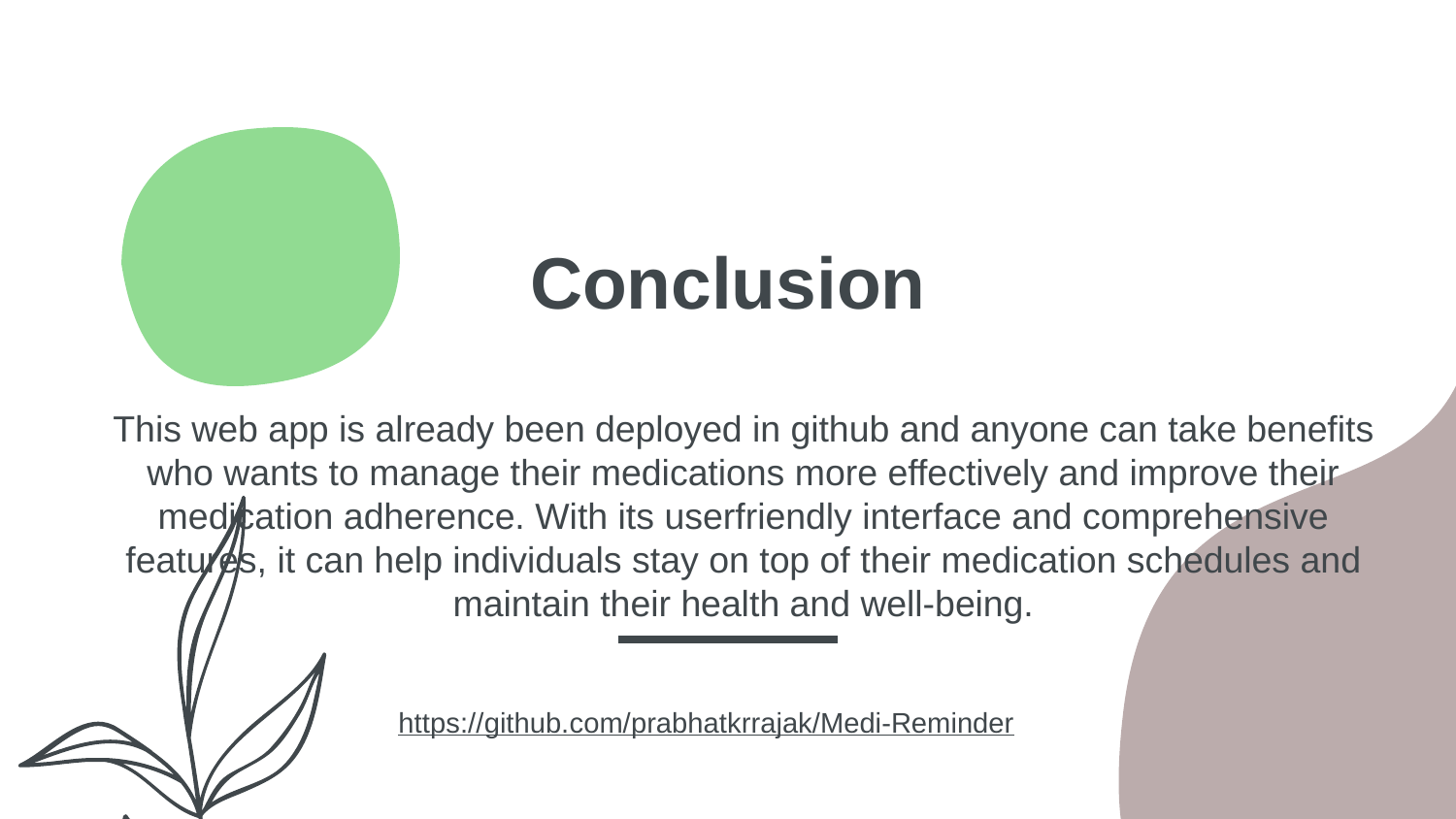

# Conclusion
This web app is already been deployed in github and anyone can take benefits who wants to manage their medications more effectively and improve their medication adherence. With its userfriendly interface and comprehensive features, it can help individuals stay on top of their medication schedules and maintain their health and well-being.

https://github.com/prabhatkrrajak/Medi-Reminder